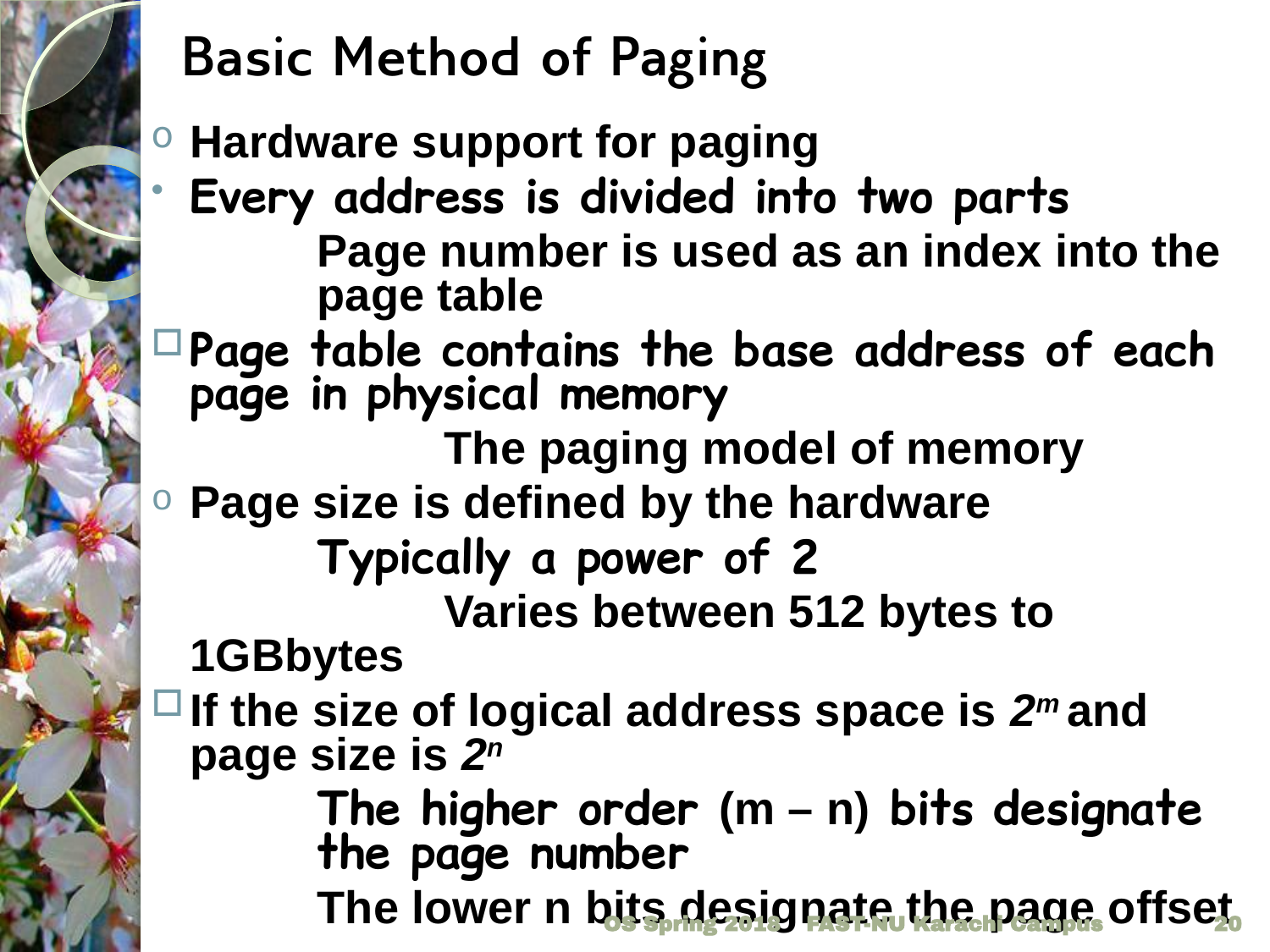

# Basic Method of Paging
Hardware support for paging
Every address is divided into two parts
		Page number is used as an index into the 	page table
Page table contains the base address of each page in physical memory
			The paging model of memory
Page size is defined by the hardware
		Typically a power of 2
			Varies between 512 bytes to 1GBbytes
If the size of logical address space is 2m and page size is 2n
		The higher order (m – n) bits designate 	the page number
		The lower n bits designate the page offset
OS Spring 2018
FAST-NU Karachi Campus
20